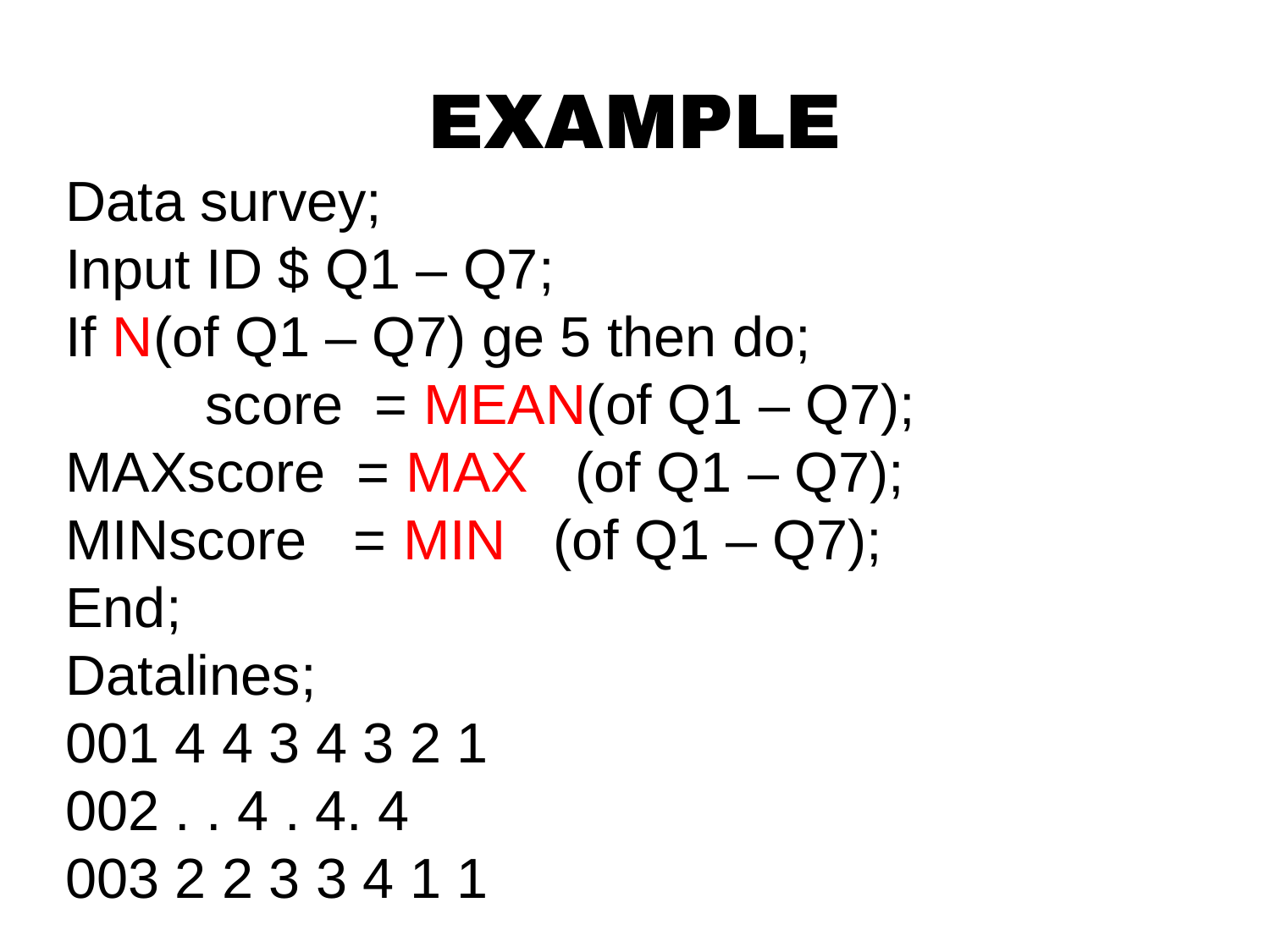

# EXAMPLE
Data survey;
Input ID $ Q1 – Q7;
If N(of Q1 – Q7) ge 5 then do;
		score  = MEAN(of Q1 – Q7);
MAXscore  = MAX   (of Q1 – Q7);
MINscore   = MIN   (of Q1 – Q7);
End;
Datalines;
001 4 4 3 4 3 2 1
002 . . 4 . 4. 4
003 2 2 3 3 4 1 1